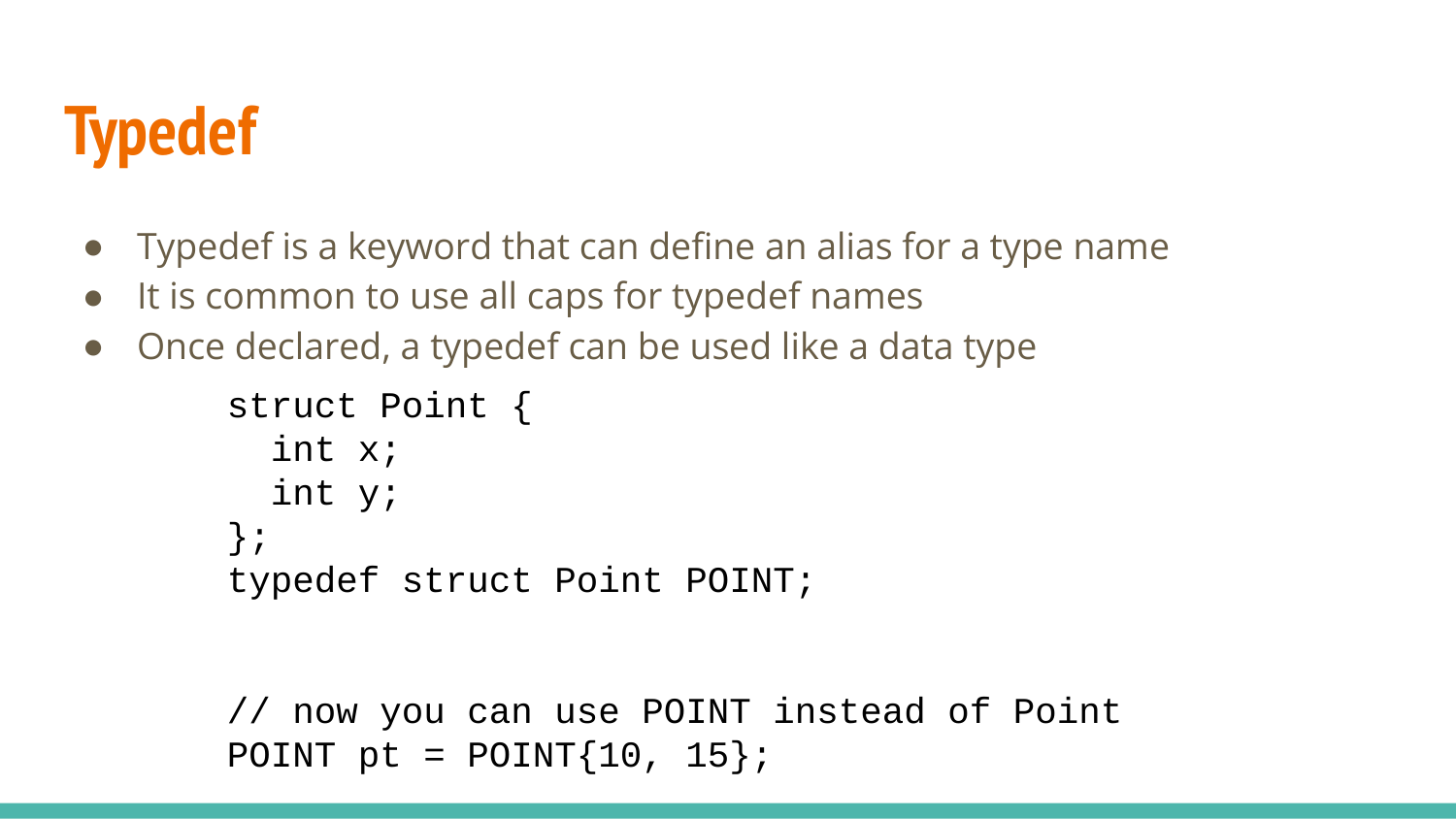

# Typedef
Typedef is a keyword that can define an alias for a type name
It is common to use all caps for typedef names
Once declared, a typedef can be used like a data type
struct Point {
  int x;
  int y;
};
typedef struct Point POINT;

// now you can use POINT instead of Point
POINT pt = POINT{10, 15};